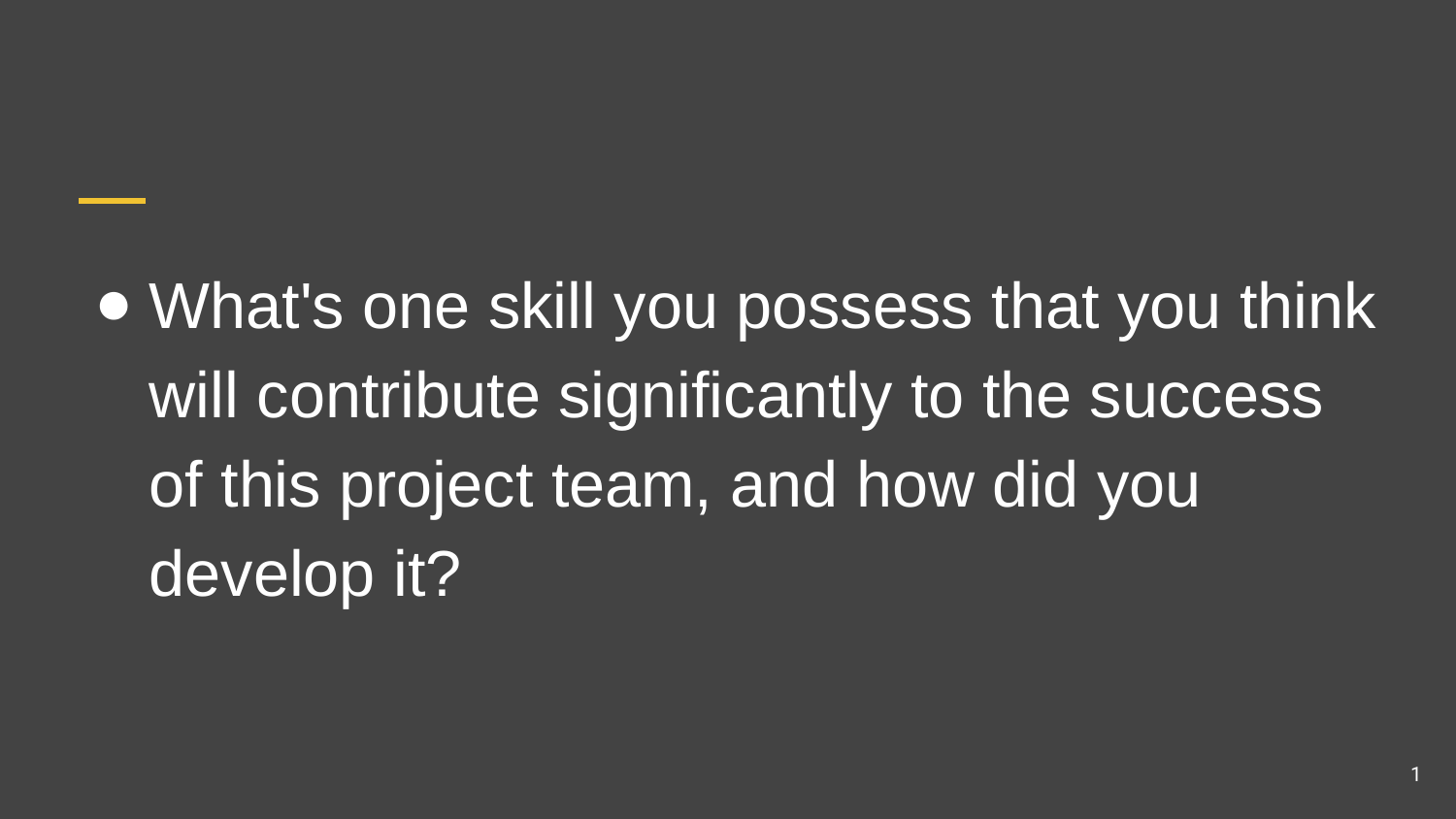

What's one skill you possess that you think will contribute significantly to the success of this project team, and how did you develop it?
1